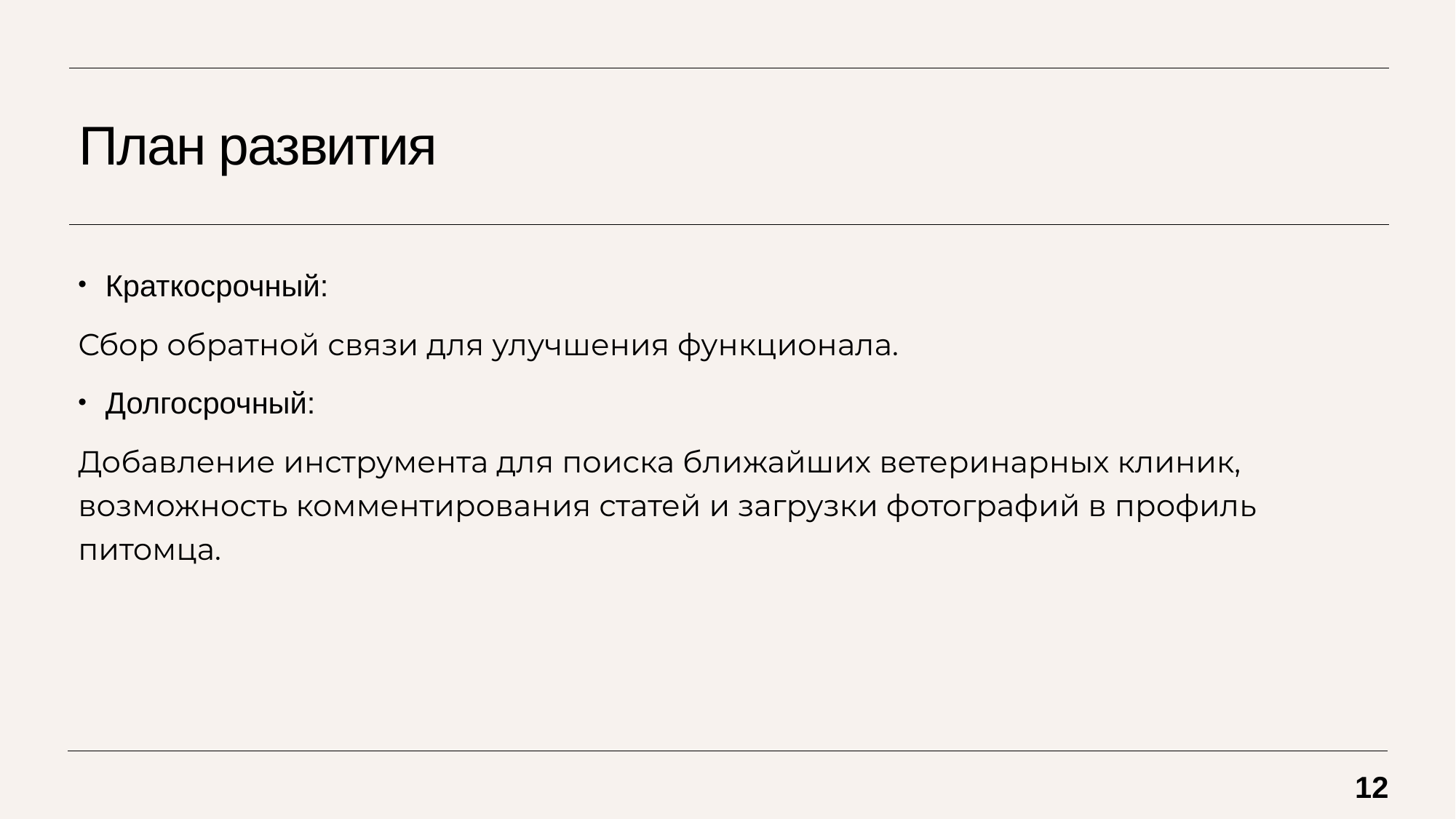

# План   развития
Краткосрочный:
Сбор обратной связи для улучшения функционала.
Долгосрочный:
Добавление инструмента для поиска ближайших ветеринарных клиник, возможность комментирования статей и загрузки фотографий в профиль питомца.
12